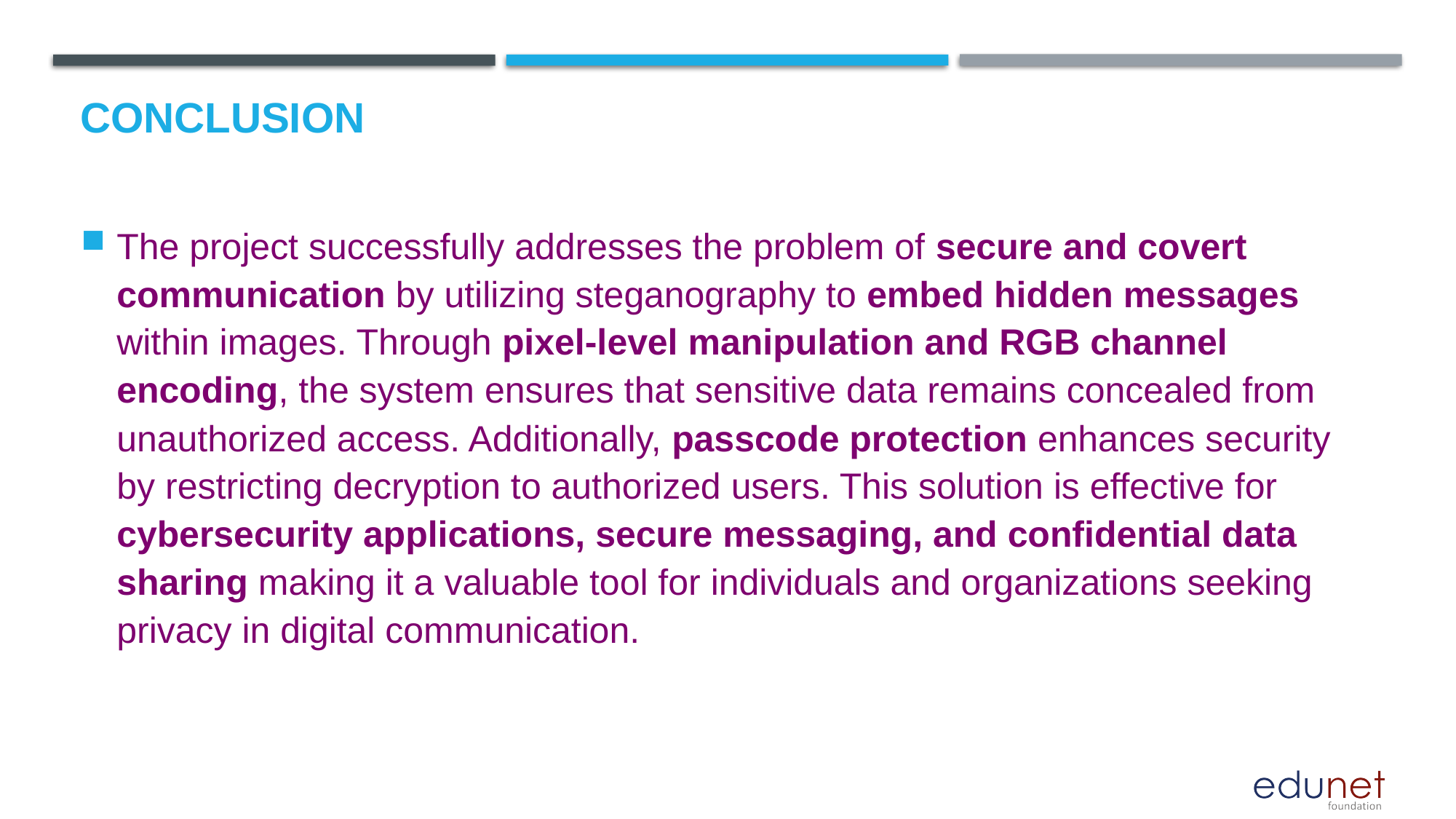

# Conclusion
The project successfully addresses the problem of secure and covert communication by utilizing steganography to embed hidden messages within images. Through pixel-level manipulation and RGB channel encoding, the system ensures that sensitive data remains concealed from unauthorized access. Additionally, passcode protection enhances security by restricting decryption to authorized users. This solution is effective for cybersecurity applications, secure messaging, and confidential data sharing making it a valuable tool for individuals and organizations seeking privacy in digital communication.